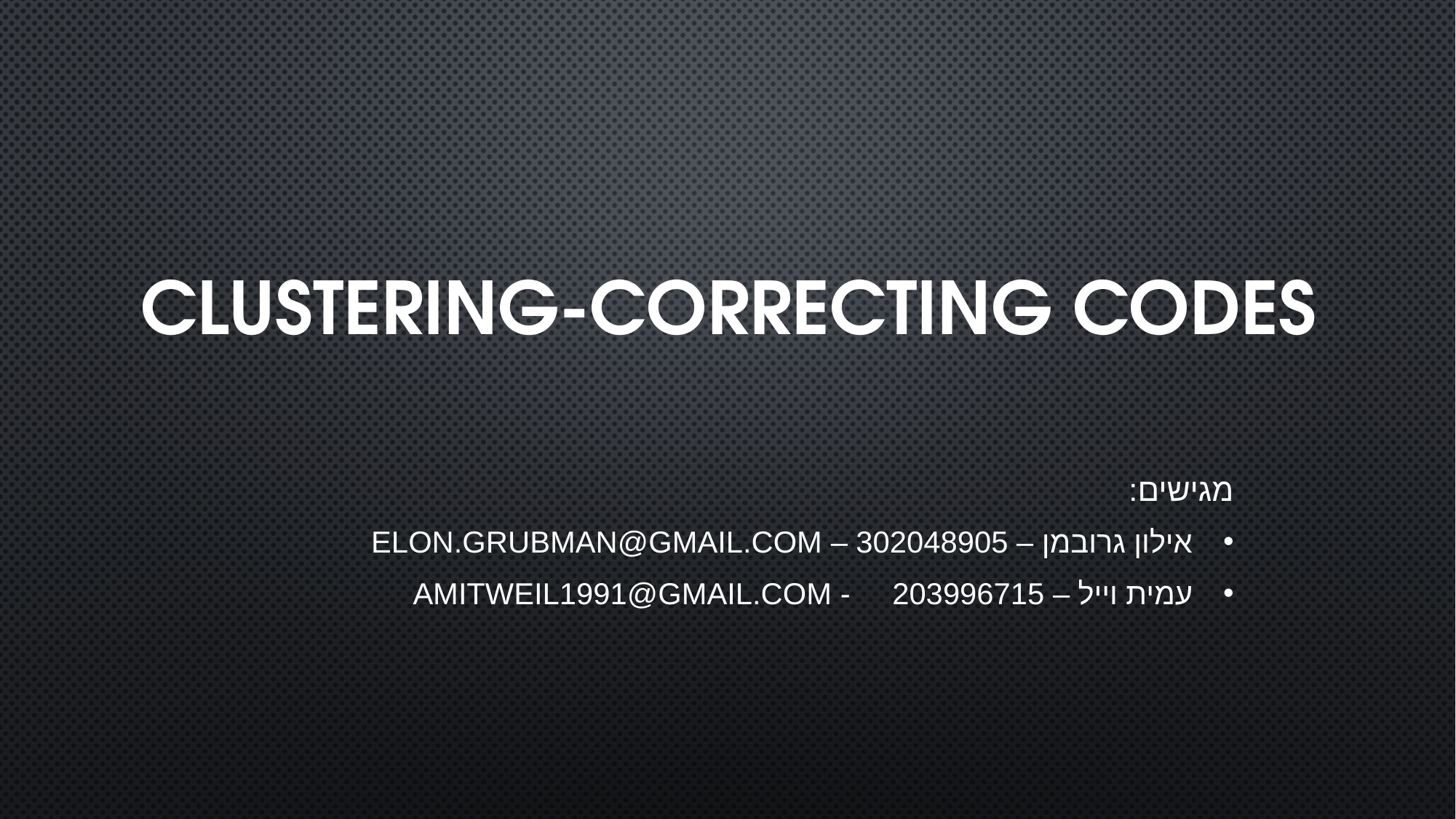

# Clustering-correcting codes
מגישים:
אילון גרובמן – 302048905 – elon.grubman@gmail.com
עמית וייל – 203996715     - amitweil1991@gmail.com